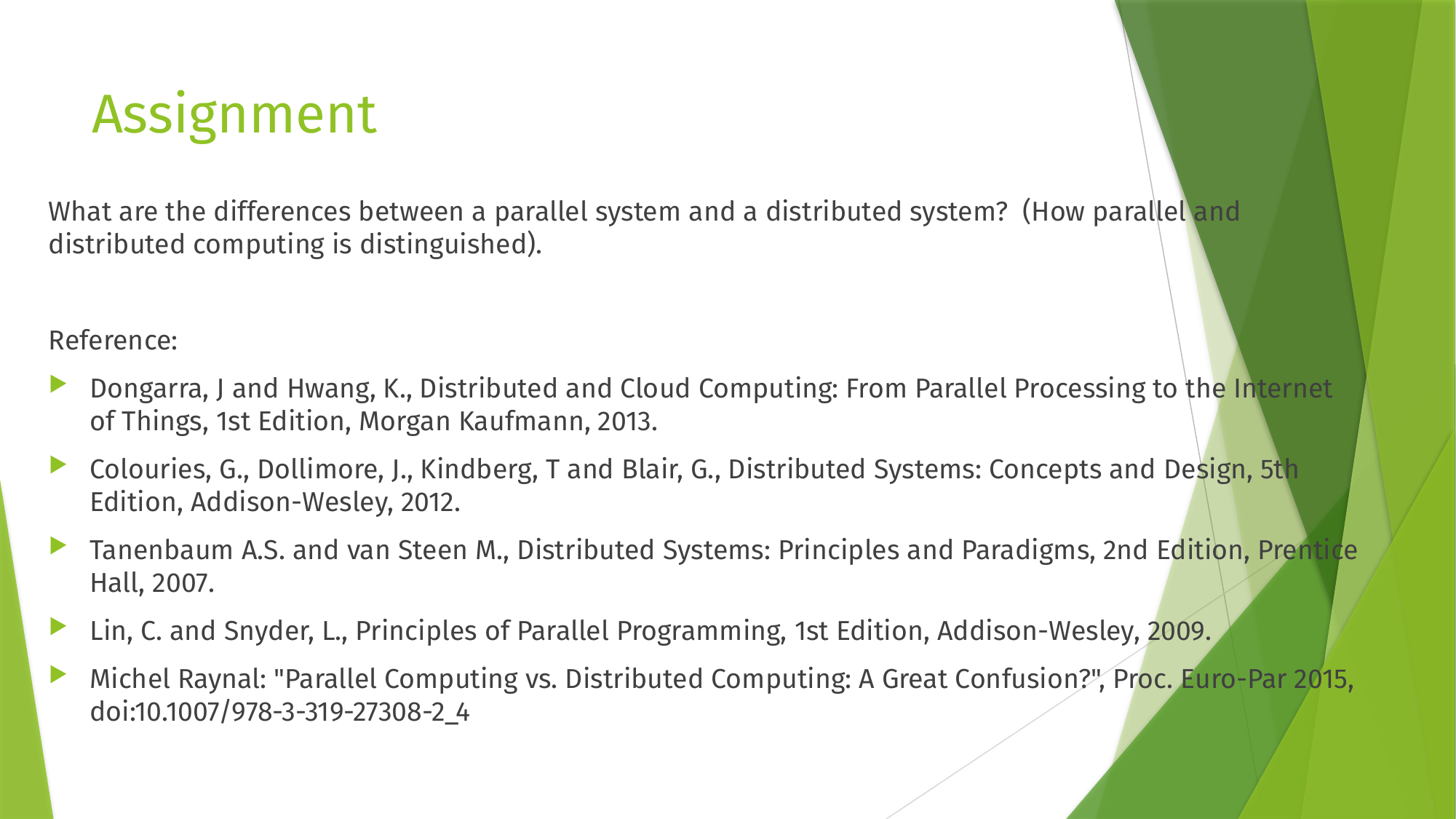

# Assignment
What are the differences between a parallel system and a distributed system?  (How parallel and distributed computing is distinguished).

Reference:
Dongarra, J and Hwang, K., Distributed and Cloud Computing: From Parallel Processing to the Internet of Things, 1st Edition, Morgan Kaufmann, 2013.
Colouries, G., Dollimore, J., Kindberg, T and Blair, G., Distributed Systems: Concepts and Design, 5th Edition, Addison-Wesley, 2012.
Tanenbaum A.S. and van Steen M., Distributed Systems: Principles and Paradigms, 2nd Edition, Prentice Hall, 2007.
Lin, C. and Snyder, L., Principles of Parallel Programming, 1st Edition, Addison-Wesley, 2009.
Michel Raynal: "Parallel Computing vs. Distributed Computing: A Great Confusion?", Proc. Euro-Par 2015, doi:10.1007/978-3-319-27308-2_4